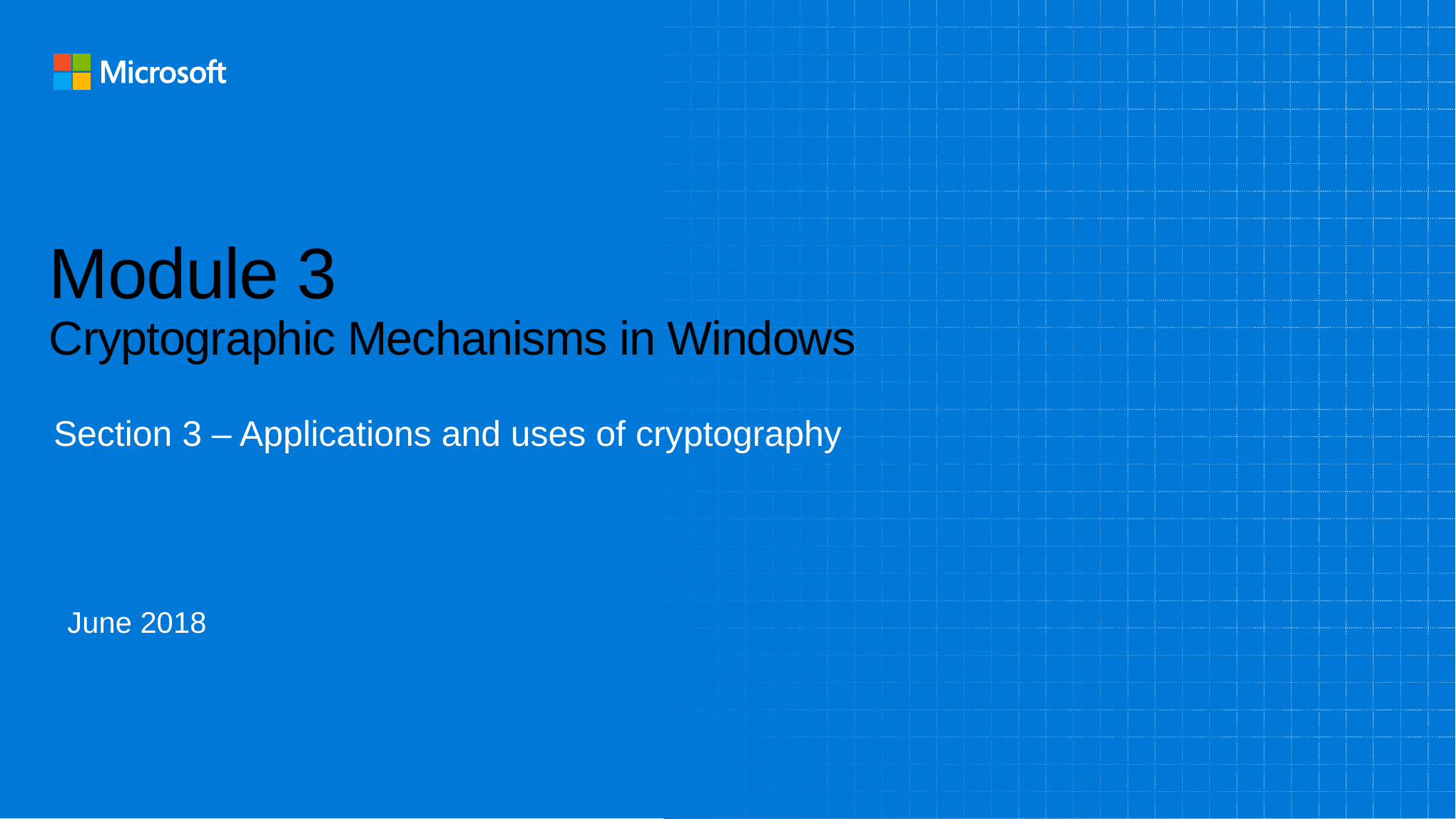

# Module 3 Cryptographic Mechanisms in Windows
Section 3 – Applications and uses of cryptography
June 2018